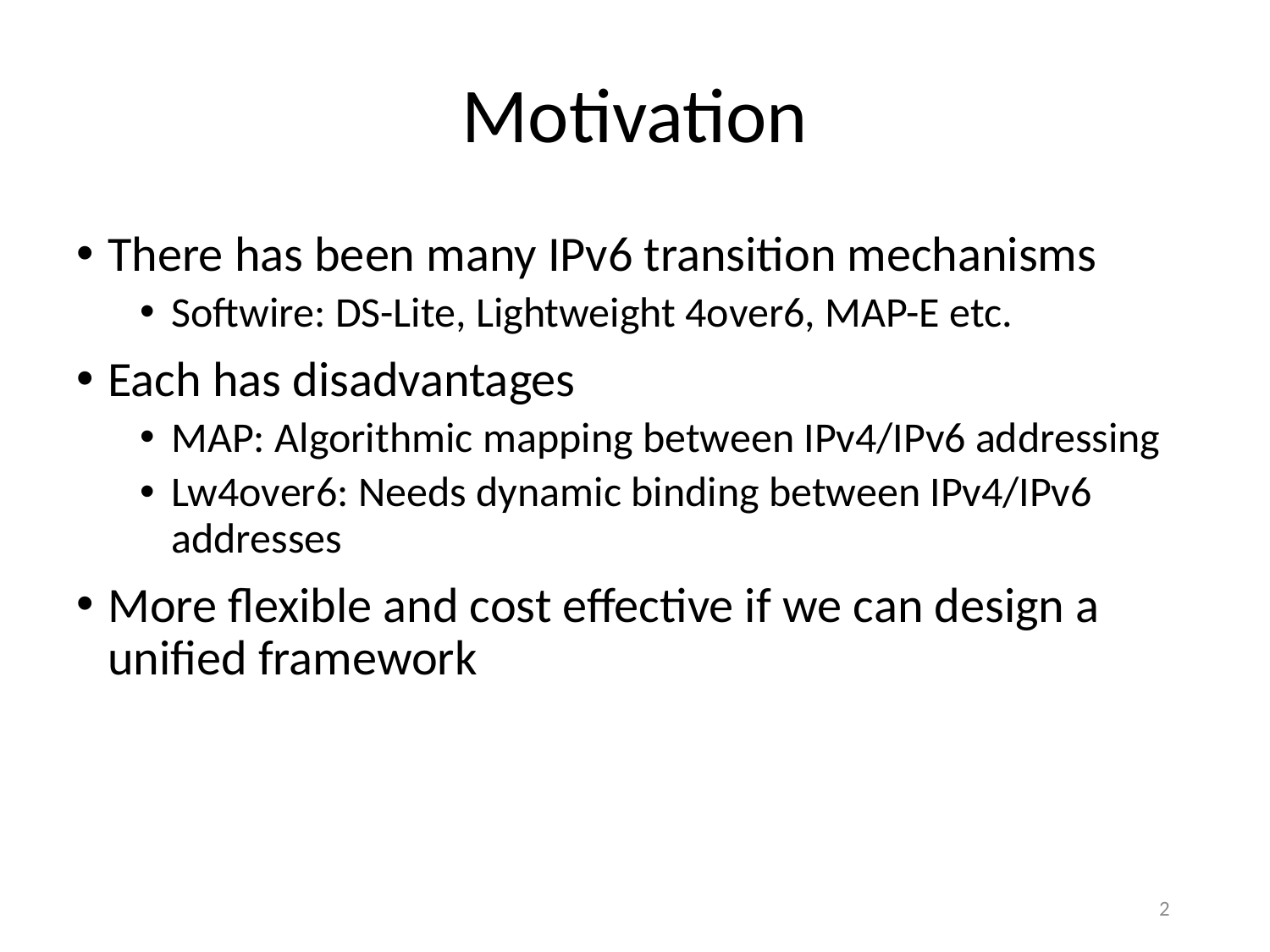

# Motivation
There has been many IPv6 transition mechanisms
Softwire: DS-Lite, Lightweight 4over6, MAP-E etc.
Each has disadvantages
MAP: Algorithmic mapping between IPv4/IPv6 addressing
Lw4over6: Needs dynamic binding between IPv4/IPv6 addresses
More flexible and cost effective if we can design a unified framework
2